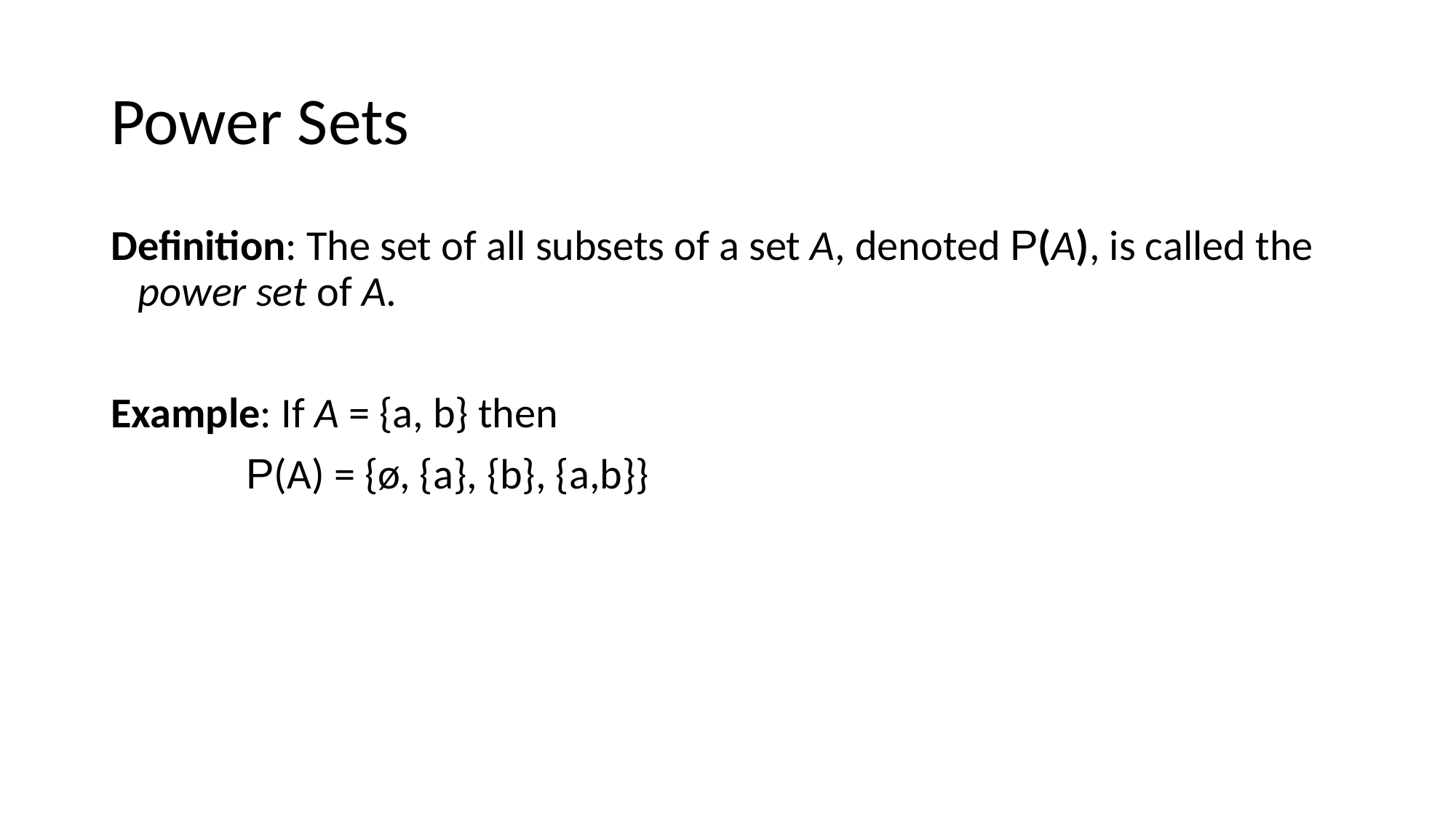

# Power Sets
Definition: The set of all subsets of a set A, denoted P(A), is called the power set of A.

Example: If A = {a, b} then
              P(A) = {ø, {a}, {b}, {a,b}}